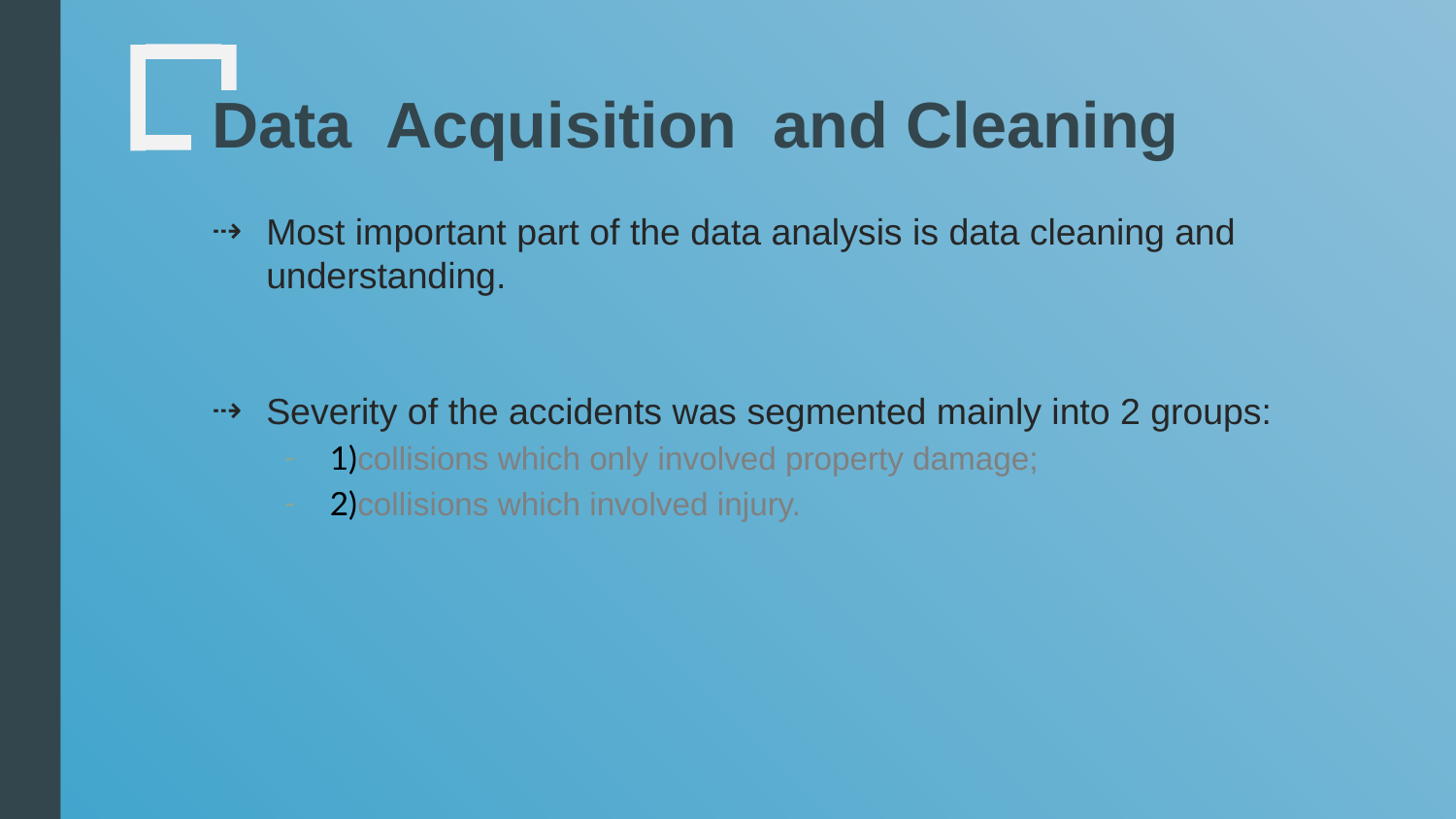

# Data  Acquisition  and Cleaning
Most important part of the data analysis is data cleaning and  understanding.

Severity of the accidents was segmented mainly into 2 groups:
1)collisions which only involved property damage;
2)collisions which involved injury.